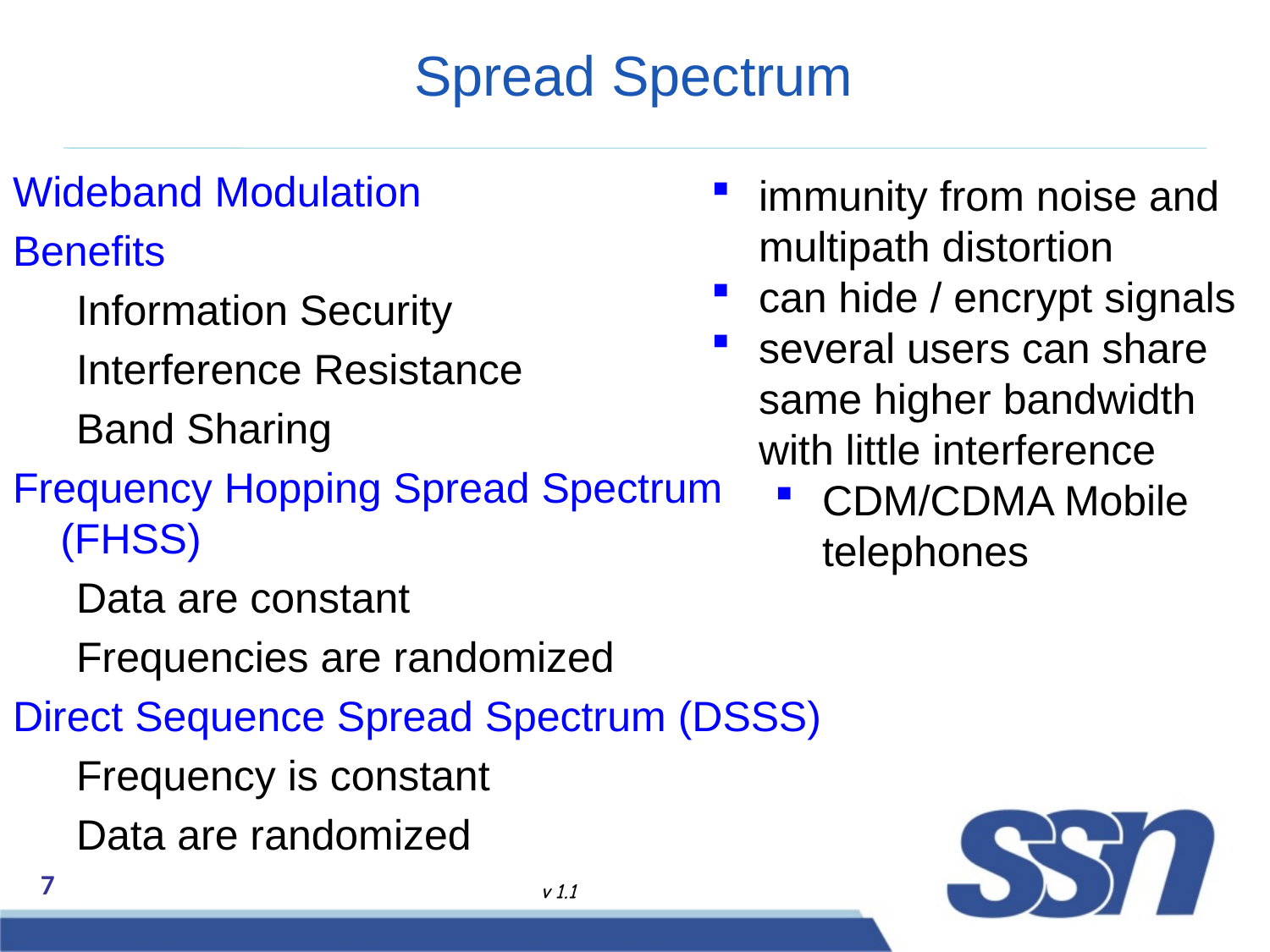

# Spread Spectrum
Wideband Modulation
Benefits
Information Security
Interference Resistance
Band Sharing
Frequency Hopping Spread Spectrum (FHSS)
Data are constant
Frequencies are randomized
Direct Sequence Spread Spectrum (DSSS)
Frequency is constant
Data are randomized

immunity from noise and multipath distortion
can hide / encrypt signals
several users can share same higher bandwidth with little interference
CDM/CDMA Mobile telephones